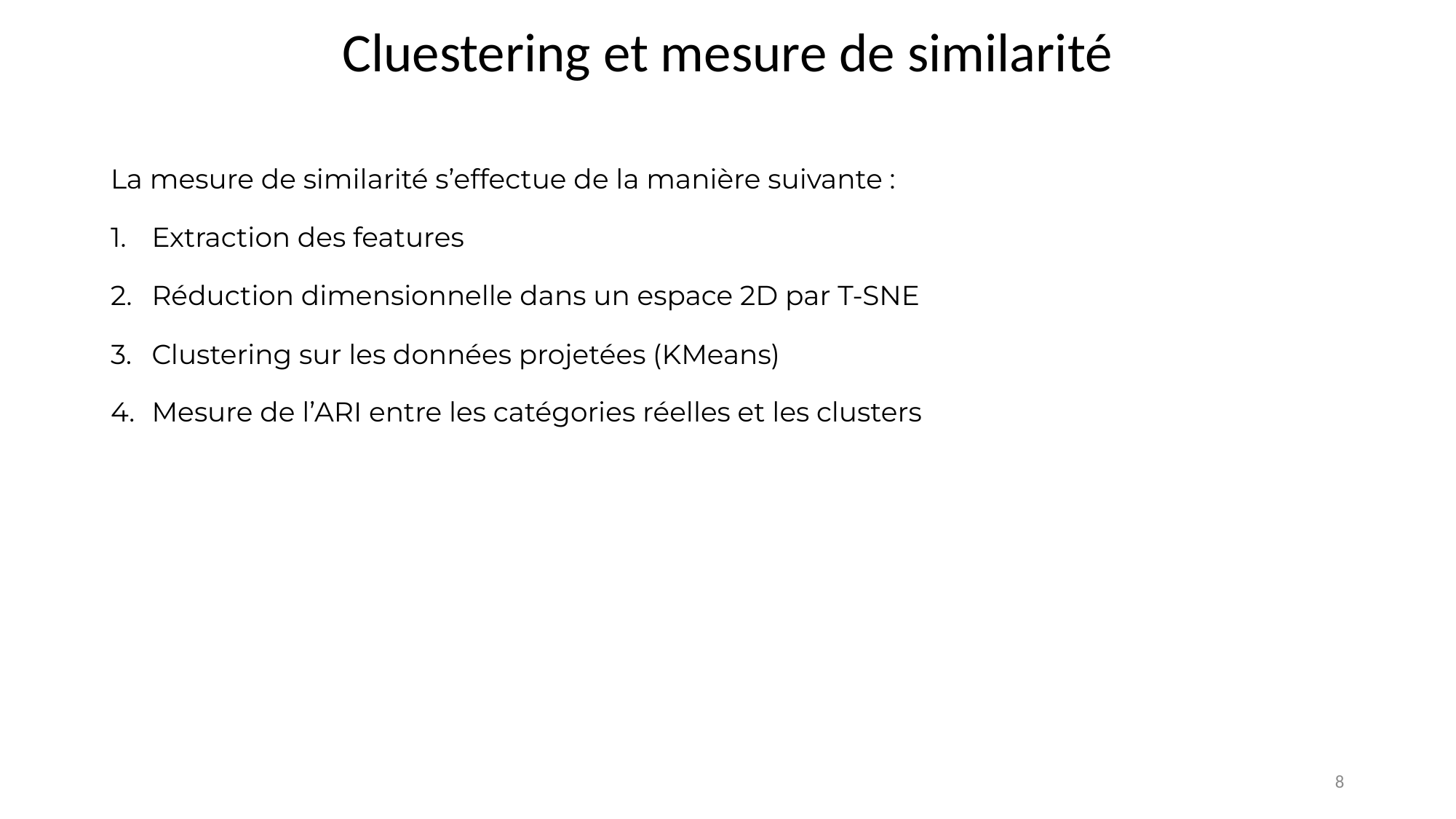

Cluestering et mesure de similarité
La mesure de similarité s’effectue de la manière suivante :
Extraction des features
Réduction dimensionnelle dans un espace 2D par T-SNE
Clustering sur les données projetées (KMeans)
Mesure de l’ARI entre les catégories réelles et les clusters
8